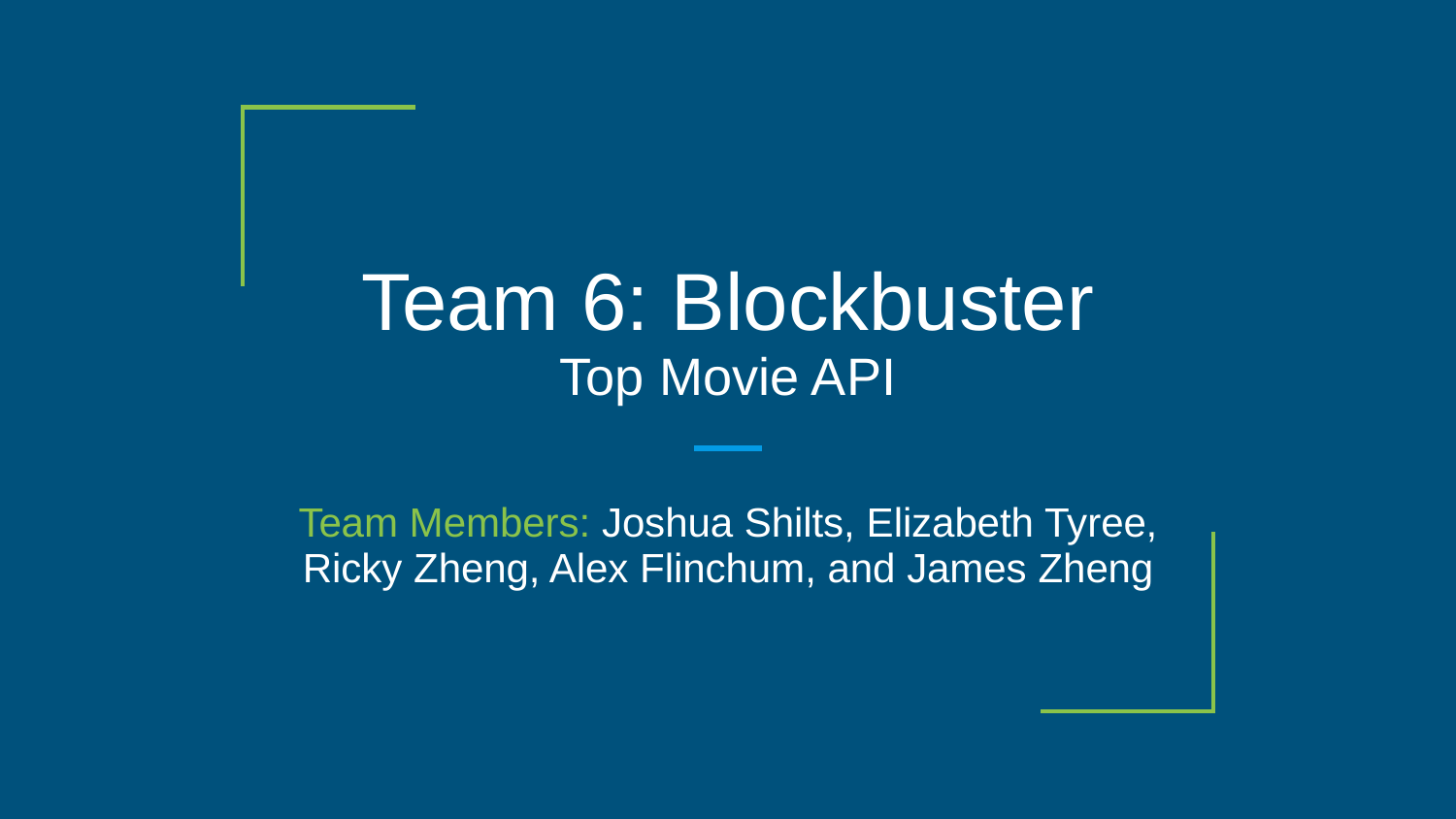

# Team 6: Blockbuster
Top Movie API
Team Members: Joshua Shilts, Elizabeth Tyree, Ricky Zheng, Alex Flinchum, and James Zheng